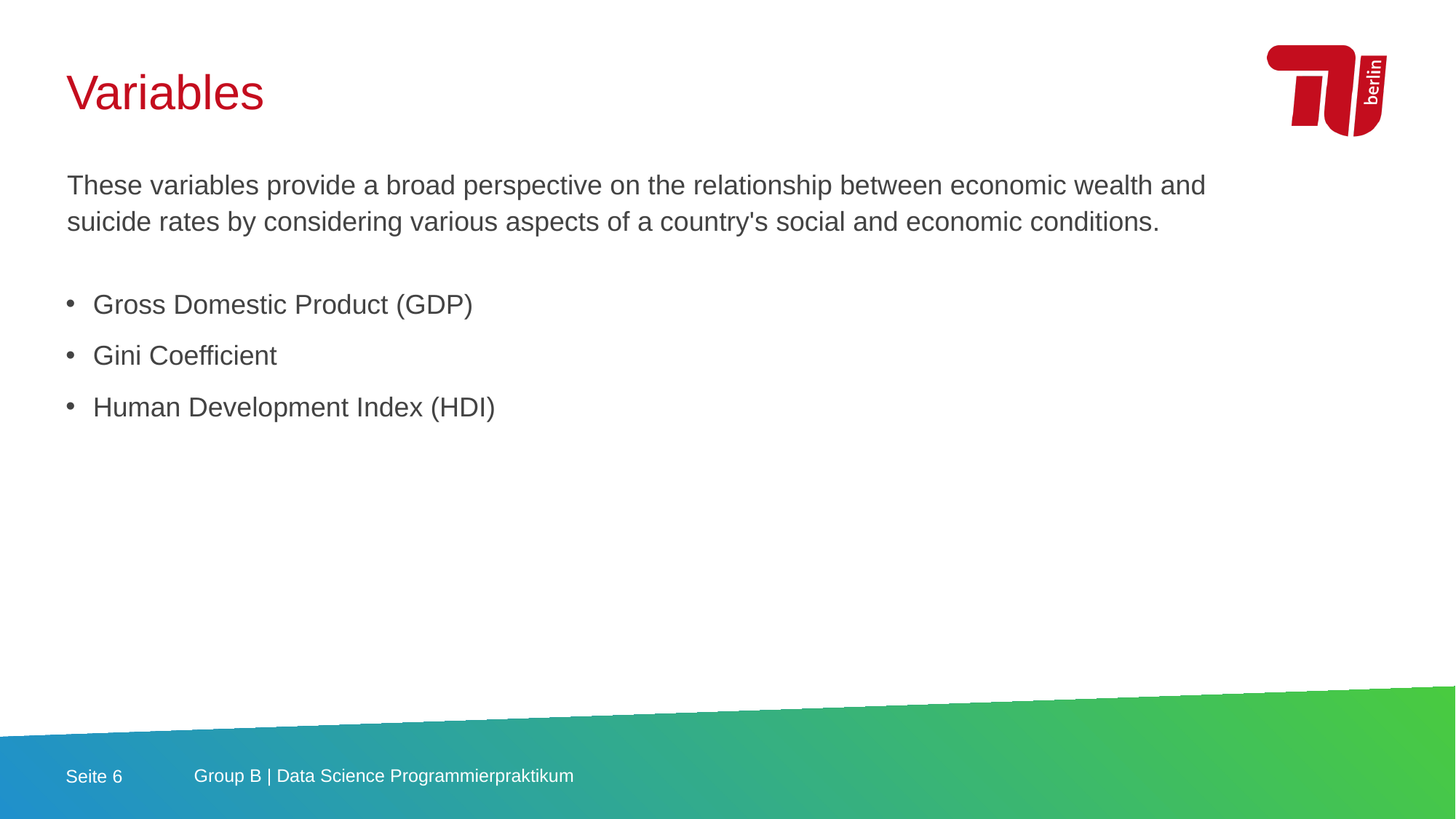

Variables
These variables provide a broad perspective on the relationship between economic wealth and suicide rates by considering various aspects of a country's social and economic conditions.
Gross Domestic Product (GDP)
Gini Coefficient
Human Development Index (HDI)